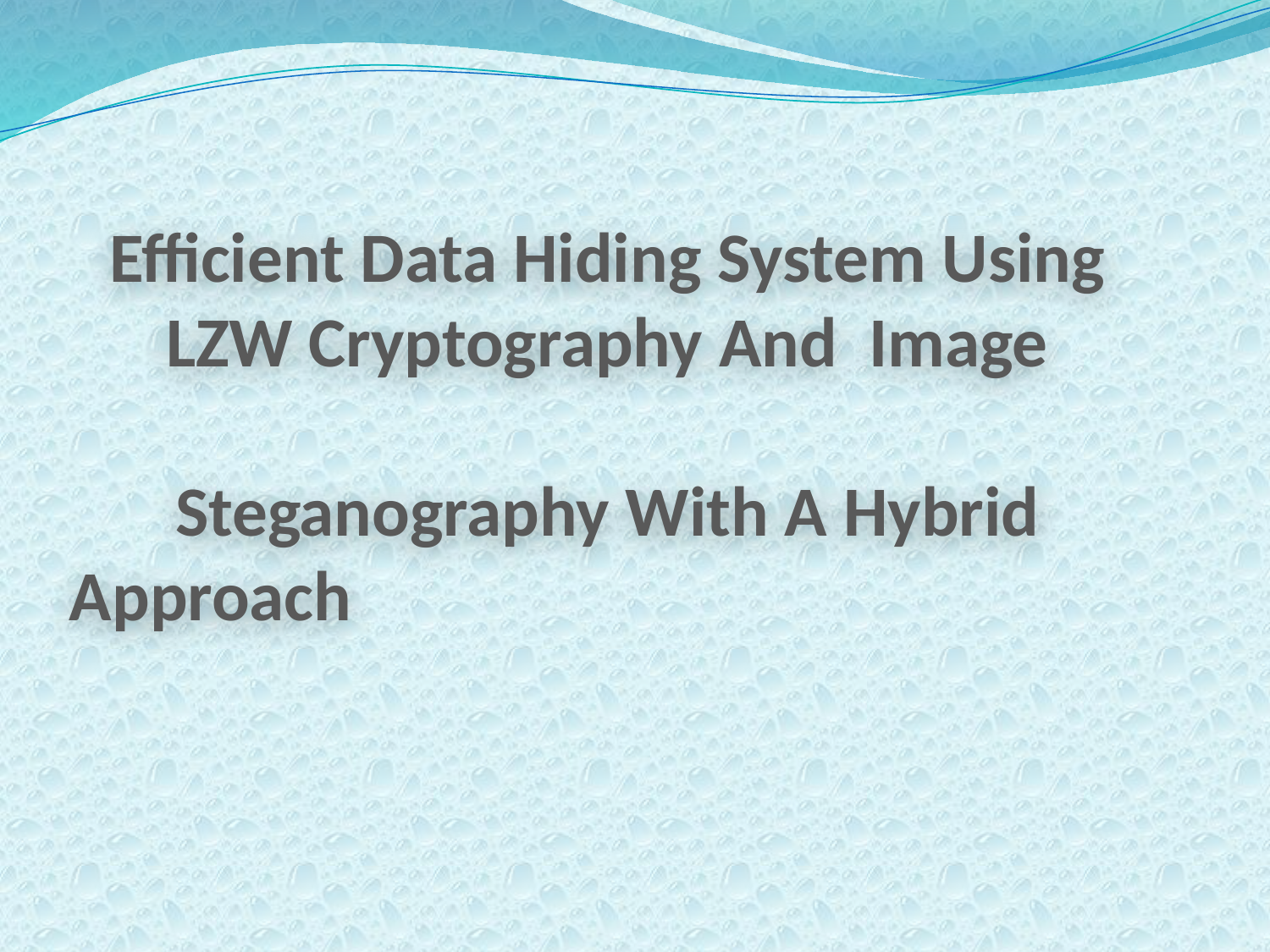

# Efficient Data Hiding System Using LZW Cryptography And  Image Steganography With A Hybrid Approach